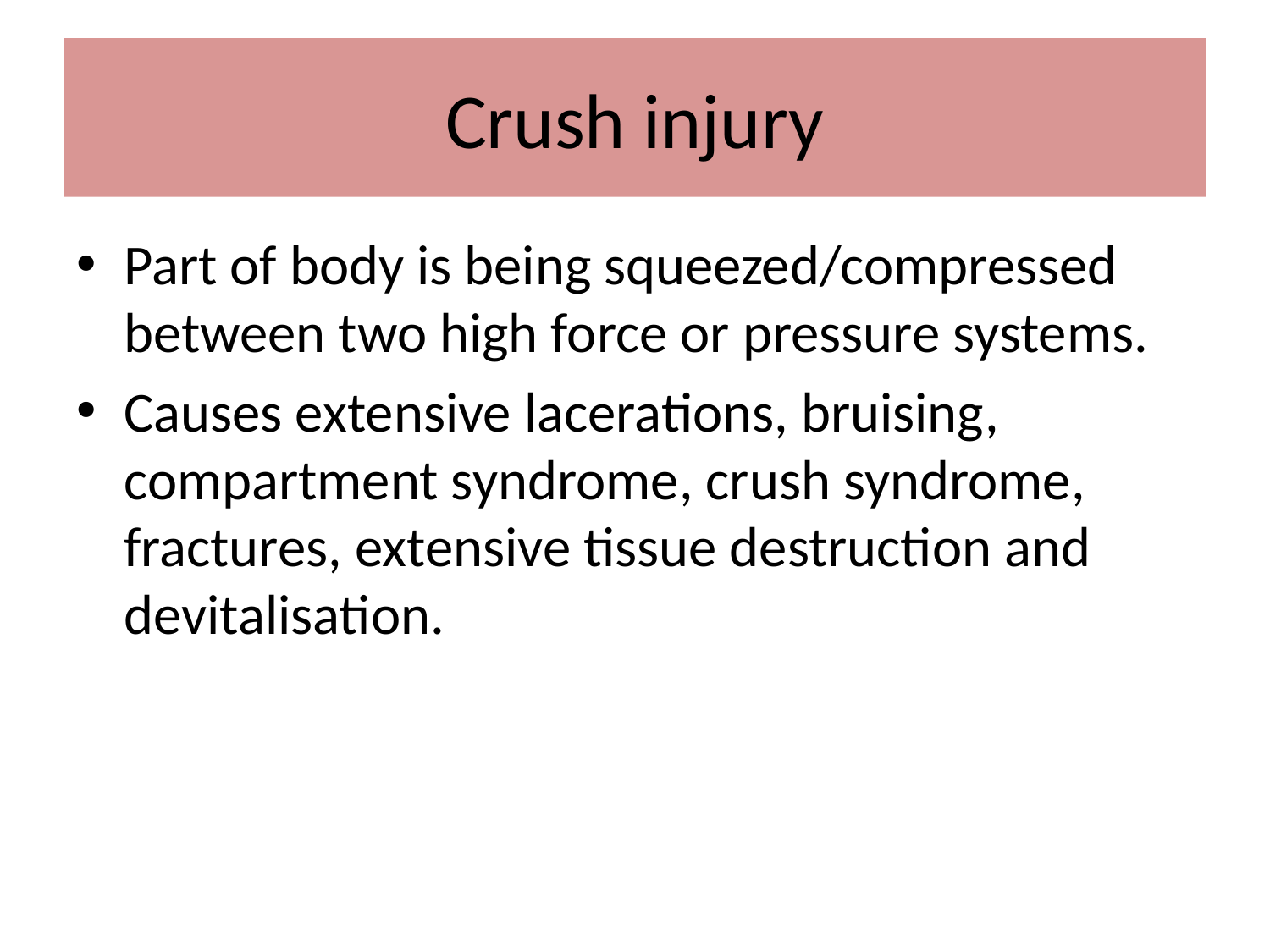

# Crush injury
Part of body is being squeezed/compressed between two high force or pressure systems.
Causes extensive lacerations, bruising, compartment syndrome, crush syndrome, fractures, extensive tissue destruction and devitalisation.